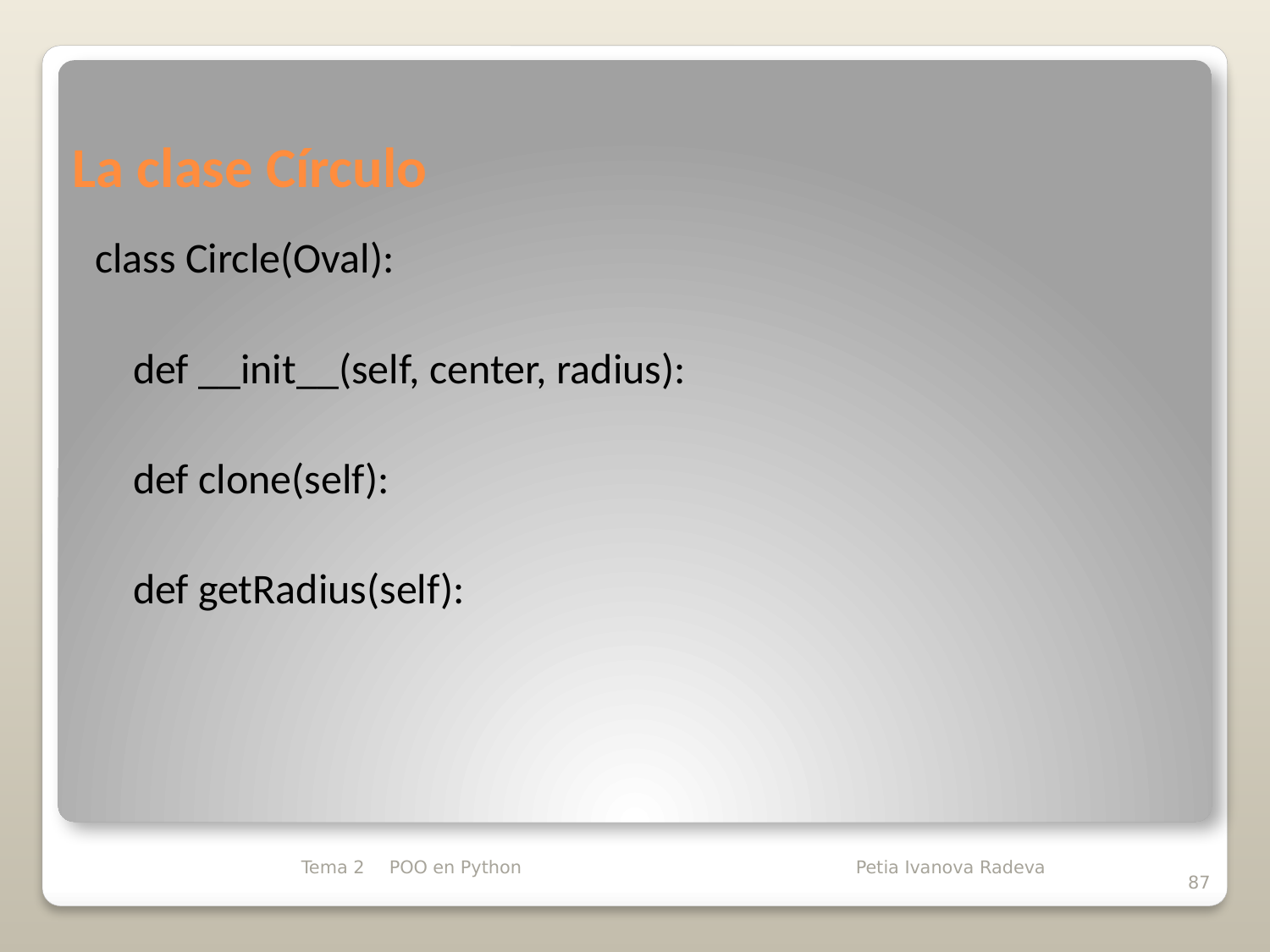

La clase Círculo
class Circle(Oval):

    def __init__(self, center, radius):

    def clone(self):

    def getRadius(self):

Tema 2
POO en Python
87